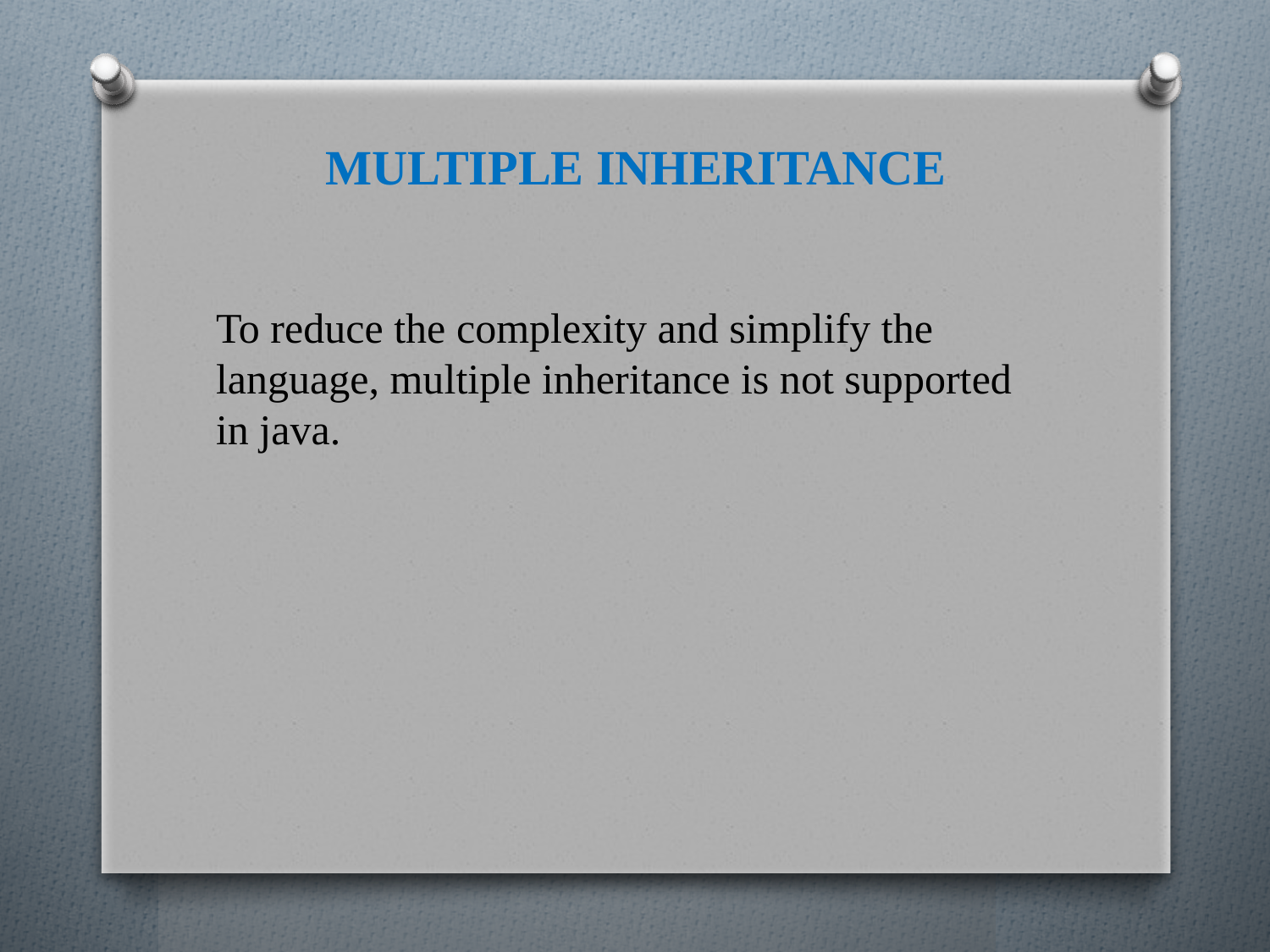

# MULTIPLE INHERITANCE
To reduce the complexity and simplify the language, multiple inheritance is not supported in java.